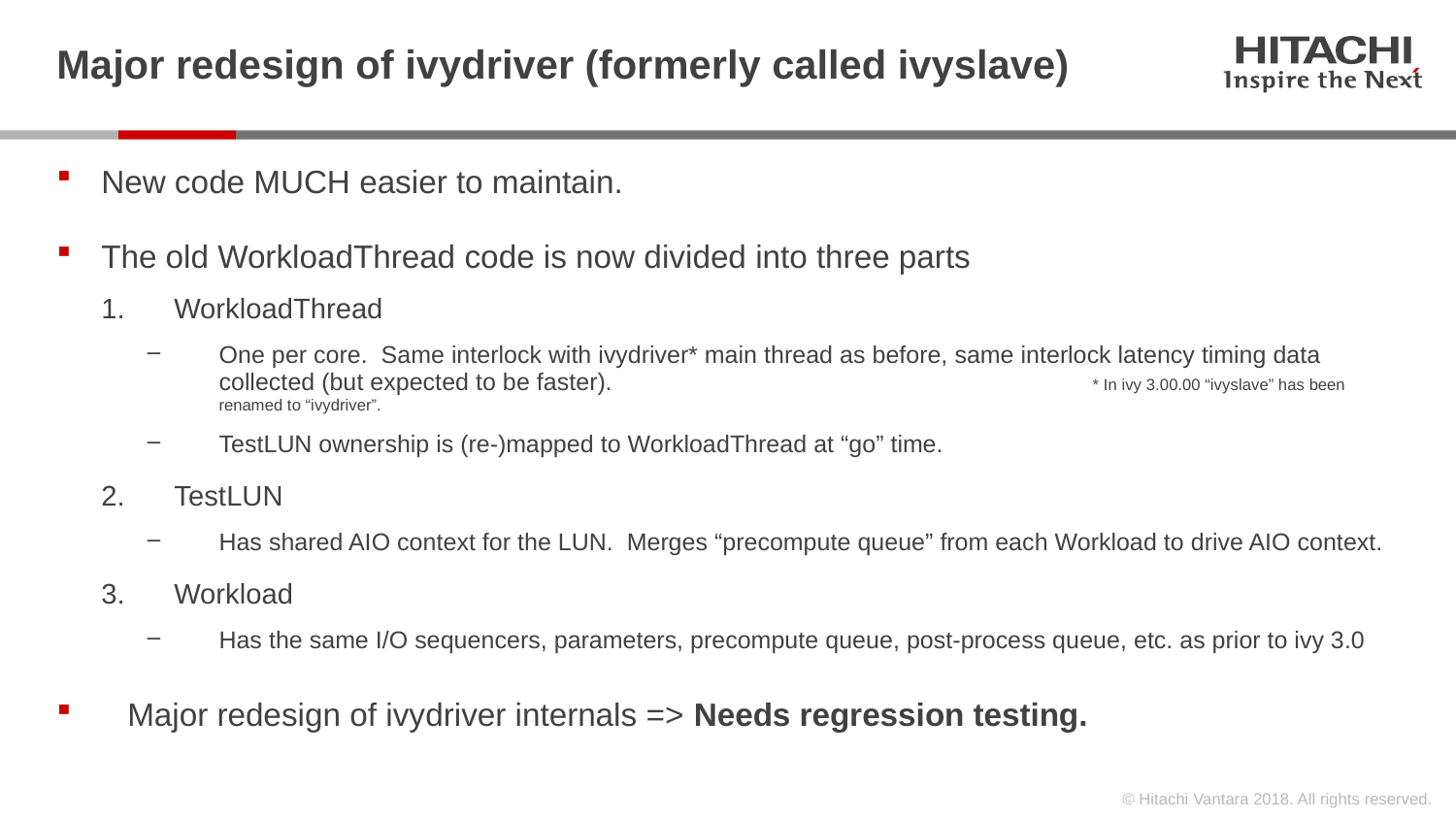

# Major redesign of ivydriver (formerly called ivyslave)
New code MUCH easier to maintain.
The old WorkloadThread code is now divided into three parts
WorkloadThread
One per core.  Same interlock with ivydriver* main thread as before, same interlock latency timing data collected (but expected to be faster). 		* In ivy 3.00.00 “ivyslave” has been renamed to “ivydriver”.
TestLUN ownership is (re-)mapped to WorkloadThread at “go” time.
TestLUN
Has shared AIO context for the LUN.  Merges “precompute queue” from each Workload to drive AIO context.
Workload
Has the same I/O sequencers, parameters, precompute queue, post-process queue, etc. as prior to ivy 3.0
Major redesign of ivydriver internals => Needs regression testing.